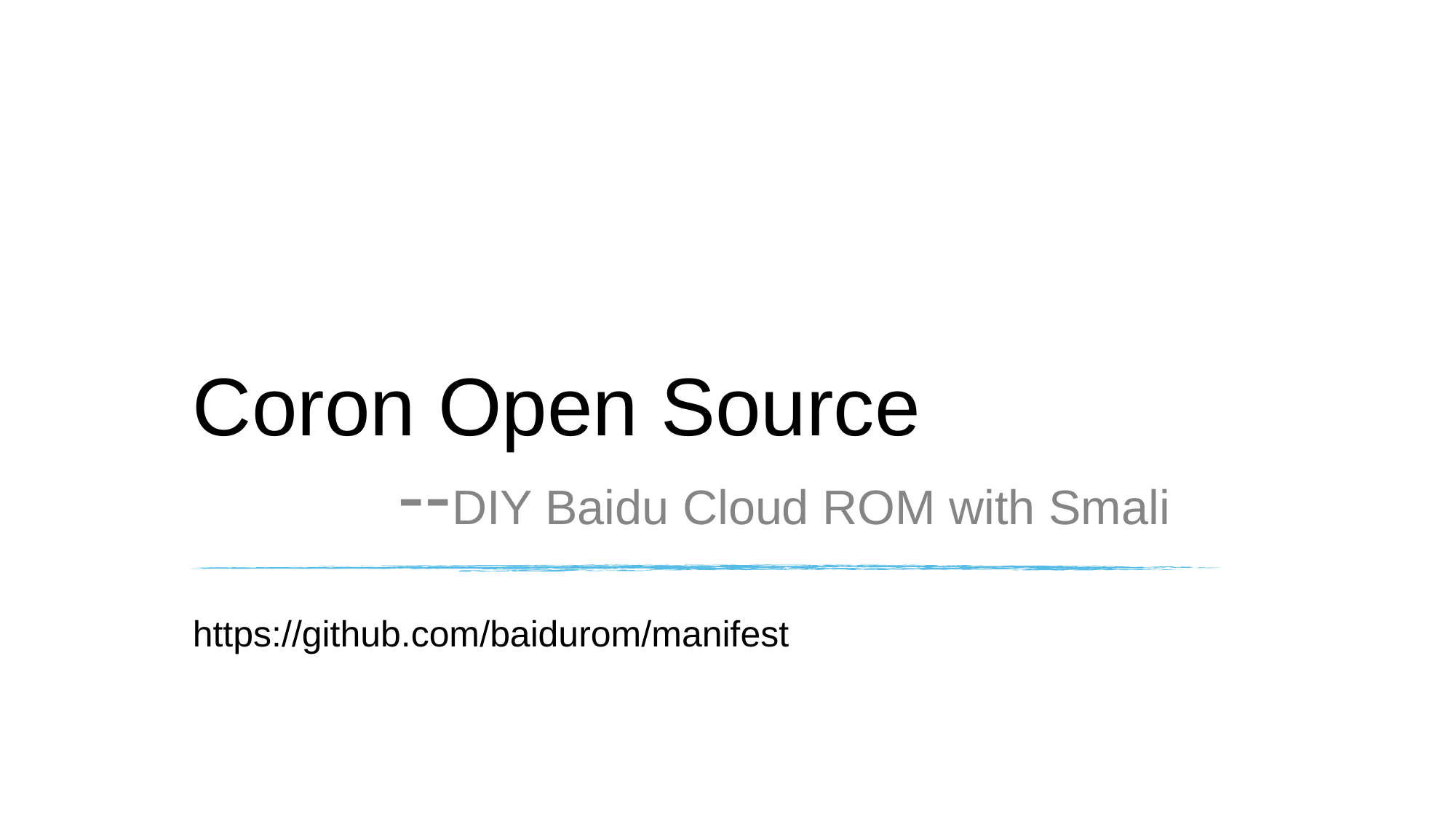

# Coron Open Source --DIY Baidu Cloud ROM with Smali
https://github.com/baidurom/manifest